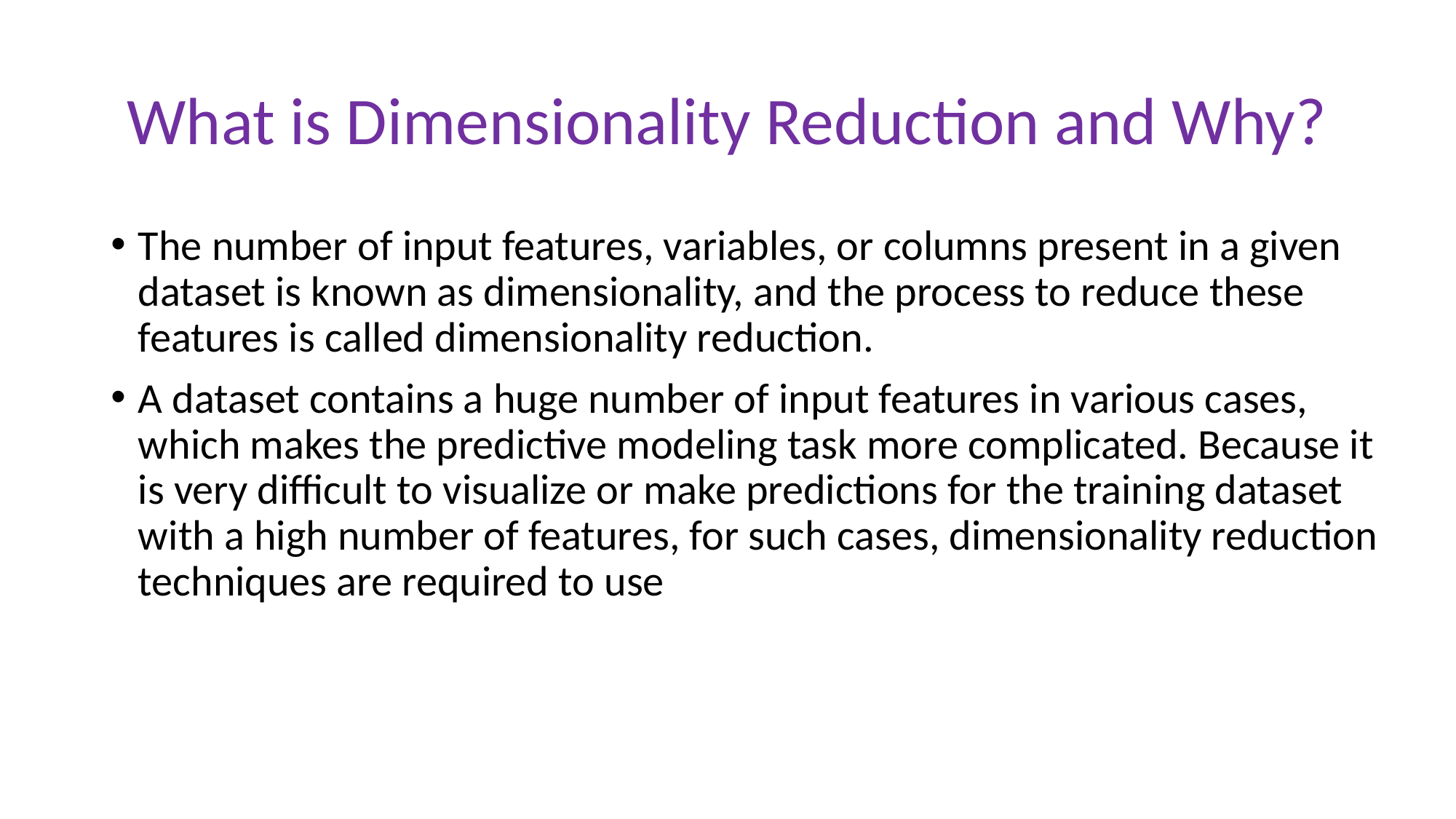

# What is Dimensionality Reduction and Why?
The number of input features, variables, or columns present in a given dataset is known as dimensionality, and the process to reduce these features is called dimensionality reduction.
A dataset contains a huge number of input features in various cases, which makes the predictive modeling task more complicated. Because it is very difficult to visualize or make predictions for the training dataset with a high number of features, for such cases, dimensionality reduction techniques are required to use